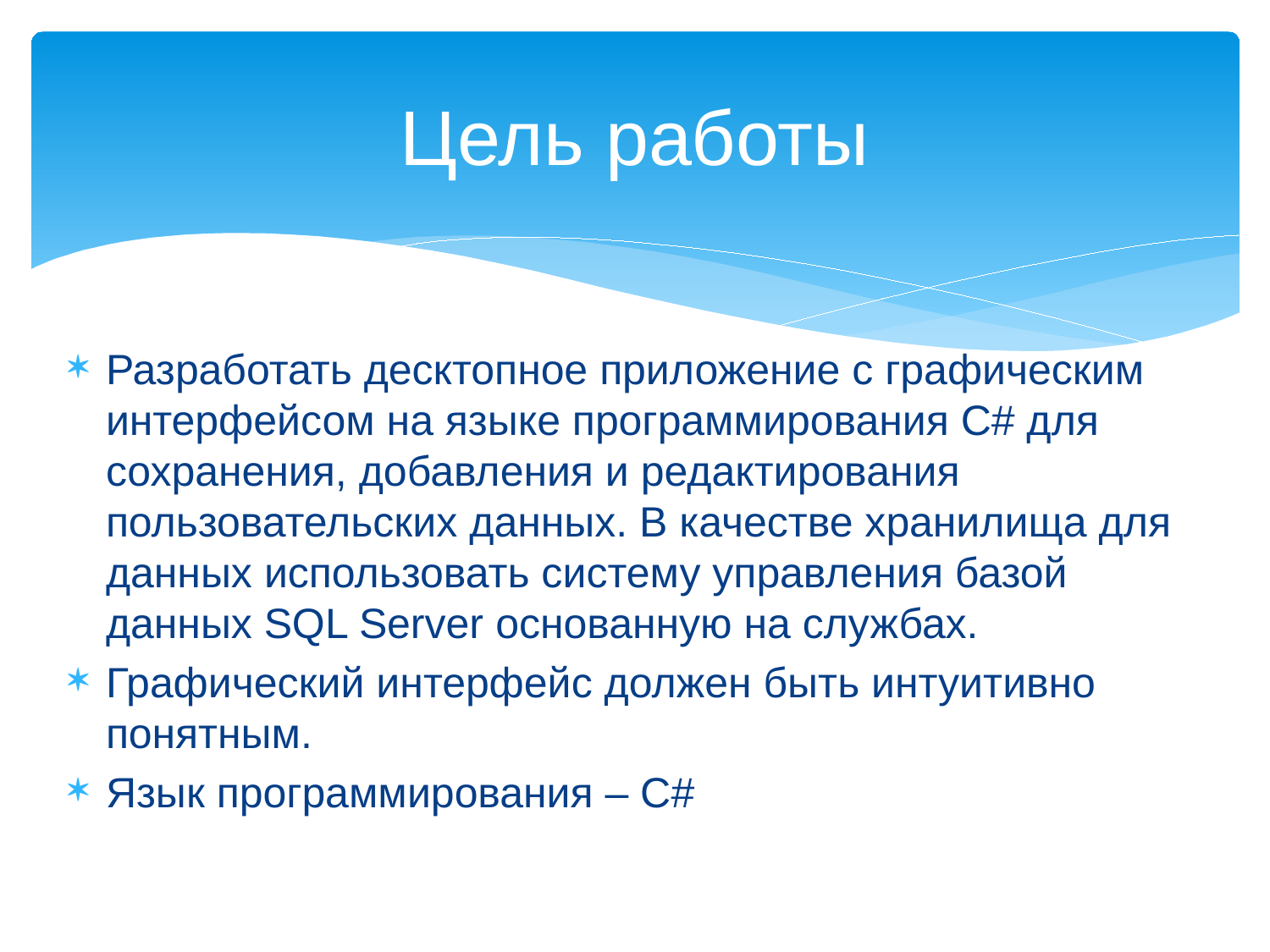

# Цель работы
Разработать десктопное приложение с графическим интерфейсом на языке программирования C# для сохранения, добавления и редактирования пользовательских данных. В качестве хранилища для данных использовать систему управления базой данных SQL Server основанную на службах.
Графический интерфейс должен быть интуитивно понятным.
Язык программирования – С#